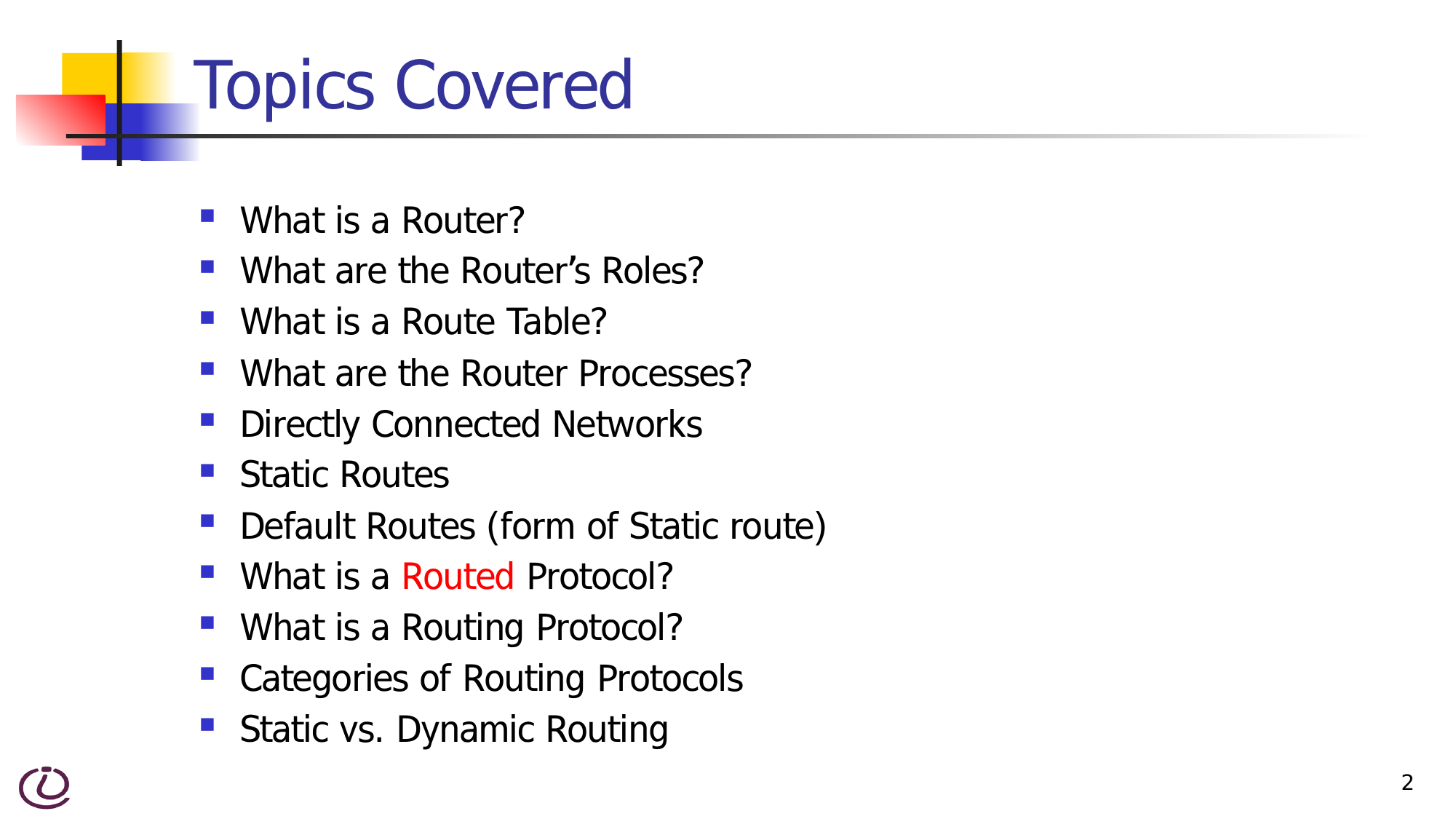

# Topics Covered
What is a Router?
What are the Router’s Roles?
What is a Route Table?
What are the Router Processes?
Directly Connected Networks
Static Routes
Default Routes (form of Static route)
What is a Routed Protocol?
What is a Routing Protocol?
Categories of Routing Protocols
Static vs. Dynamic Routing
2